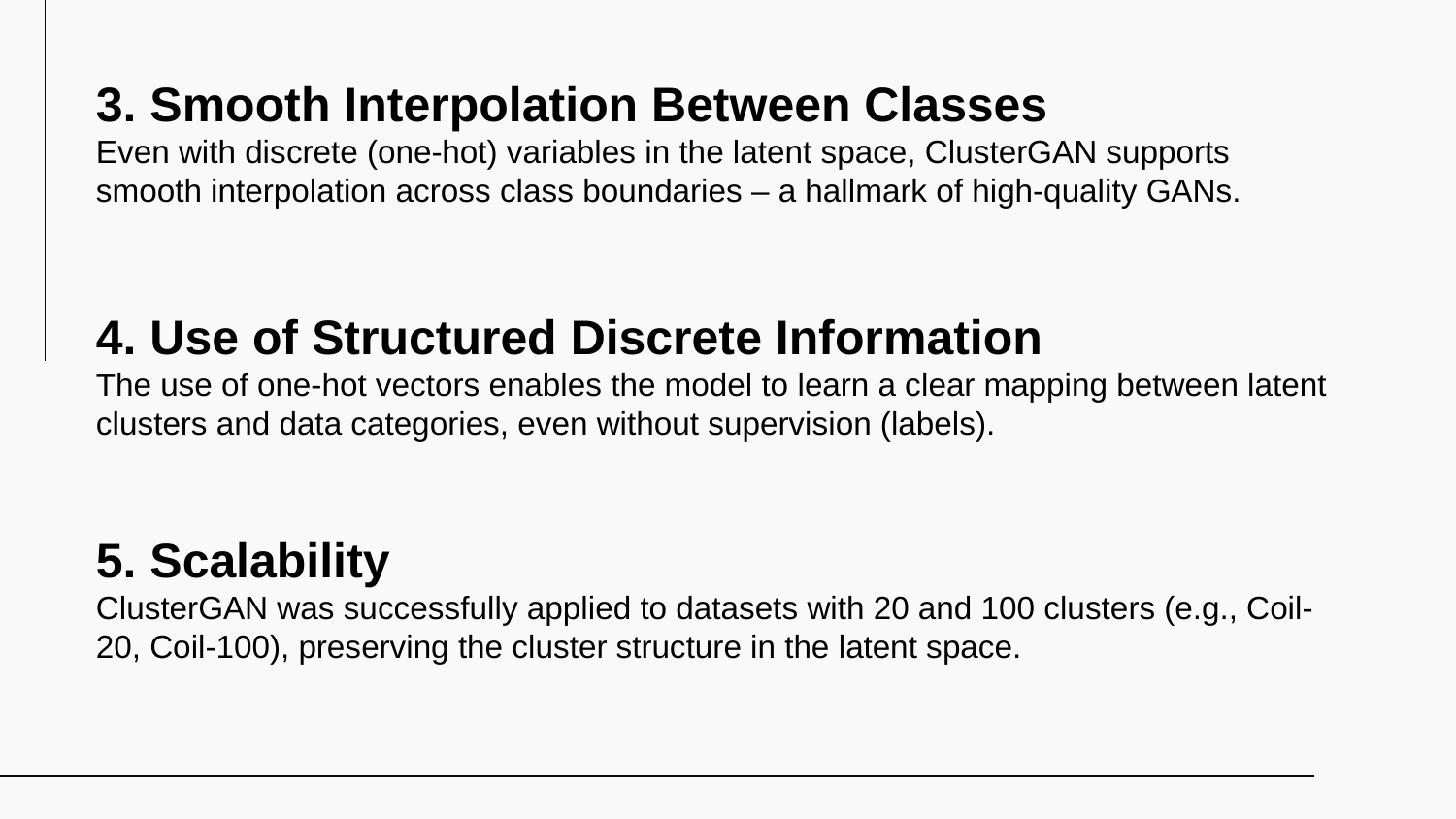

3. Smooth Interpolation Between Classes
Even with discrete (one-hot) variables in the latent space, ClusterGAN supports smooth interpolation across class boundaries – a hallmark of high-quality GANs.

4. Use of Structured Discrete Information
The use of one-hot vectors enables the model to learn a clear mapping between latent clusters and data categories, even without supervision (labels).

5. Scalability
ClusterGAN was successfully applied to datasets with 20 and 100 clusters (e.g., Coil-20, Coil-100), preserving the cluster structure in the latent space.